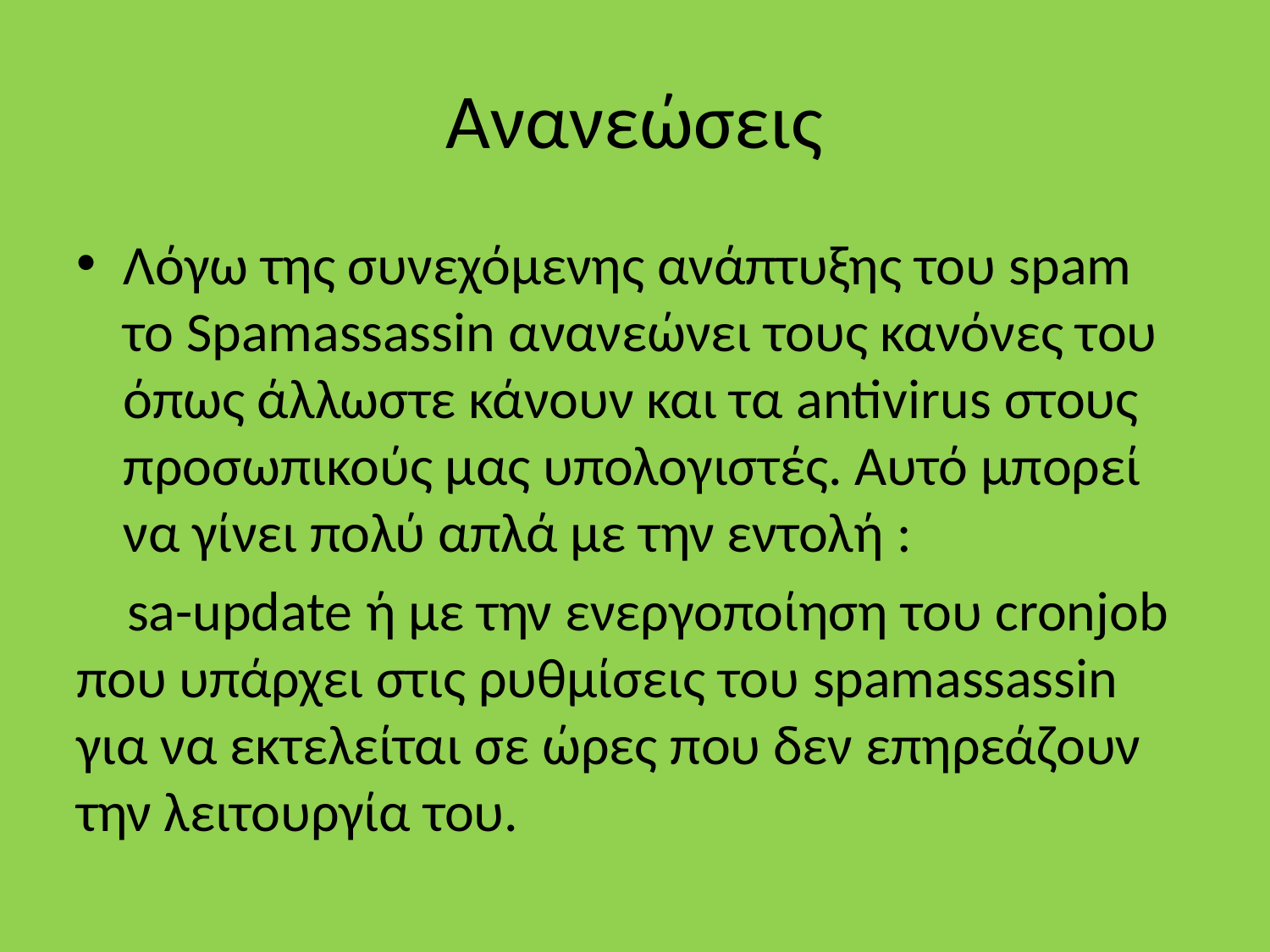

# Ανανεώσεις
Λόγω της συνεχόμενης ανάπτυξης του spam το Spamassassin ανανεώνει τους κανόνες του όπως άλλωστε κάνουν και τα antivirus στους προσωπικούς μας υπολογιστές. Αυτό μπορεί να γίνει πολύ απλά με την εντολή :
    sa-update ή με την ενεργοποίηση του cronjob που υπάρχει στις ρυθμίσεις του spamassassin για να εκτελείται σε ώρες που δεν επηρεάζουν την λειτουργία του.